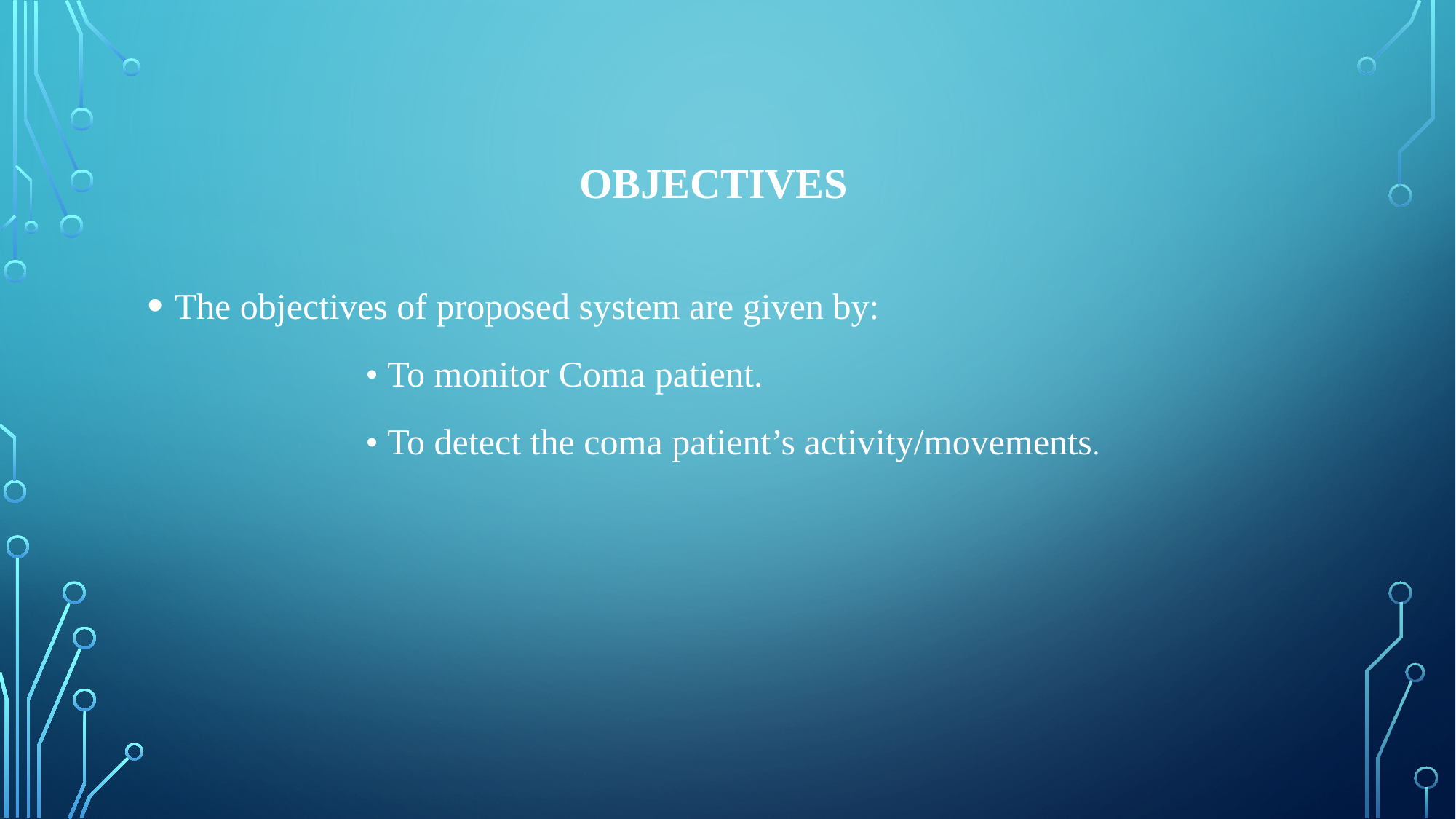

# Objectives
The objectives of proposed system are given by:
		• To monitor Coma patient.
		• To detect the coma patient’s activity/movements.